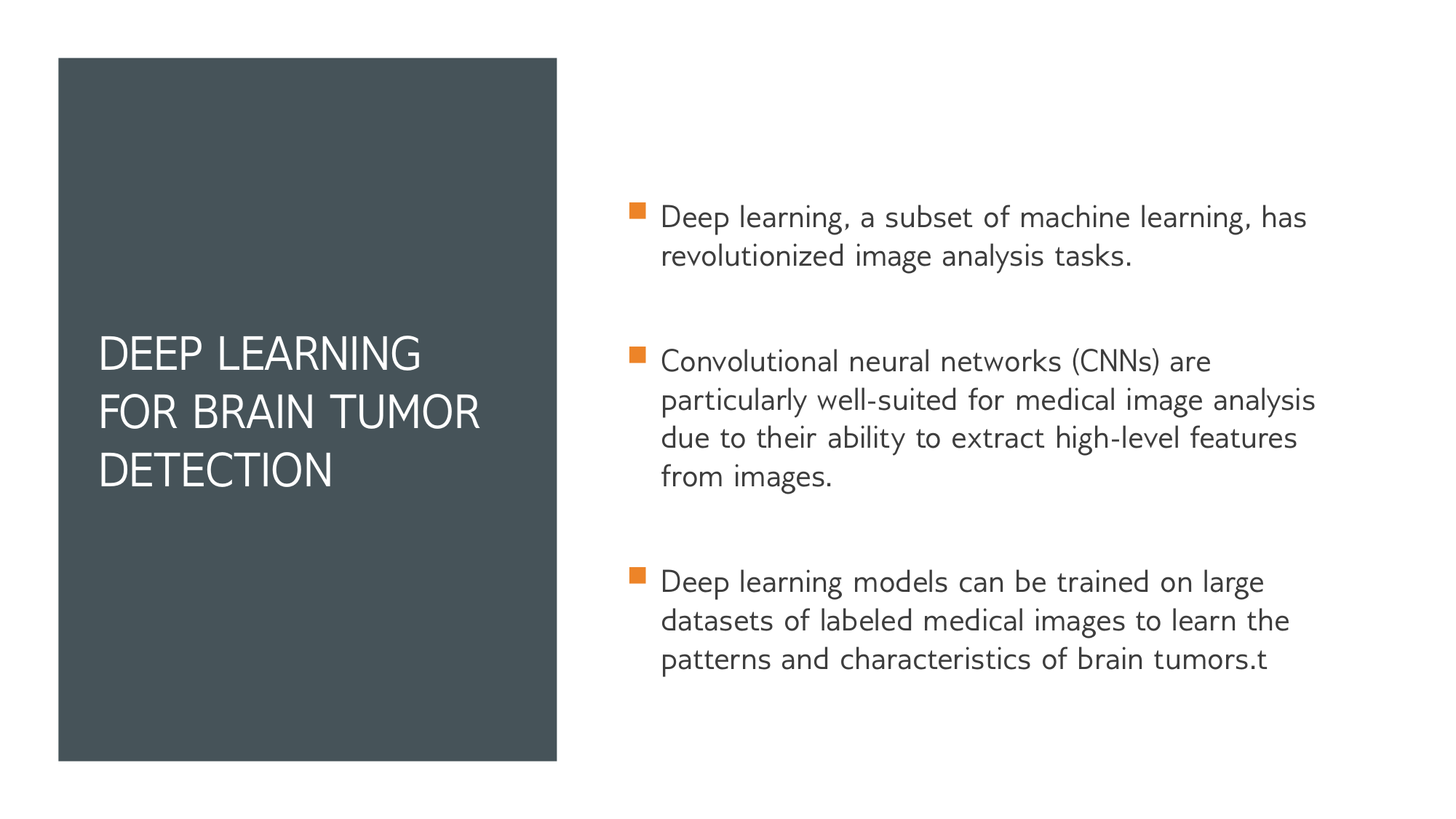

# Deep Learning for Brain Tumor Detection

Deep learning, a subset of machine learning, has revolutionized image analysis tasks.

Convolutional neural networks (CNNs) are particularly well-suited for medical image analysis due to their ability to extract high-level features from images.

Deep learning models can be trained on large datasets of labeled medical images to learn the patterns and characteristics of brain tumors.t